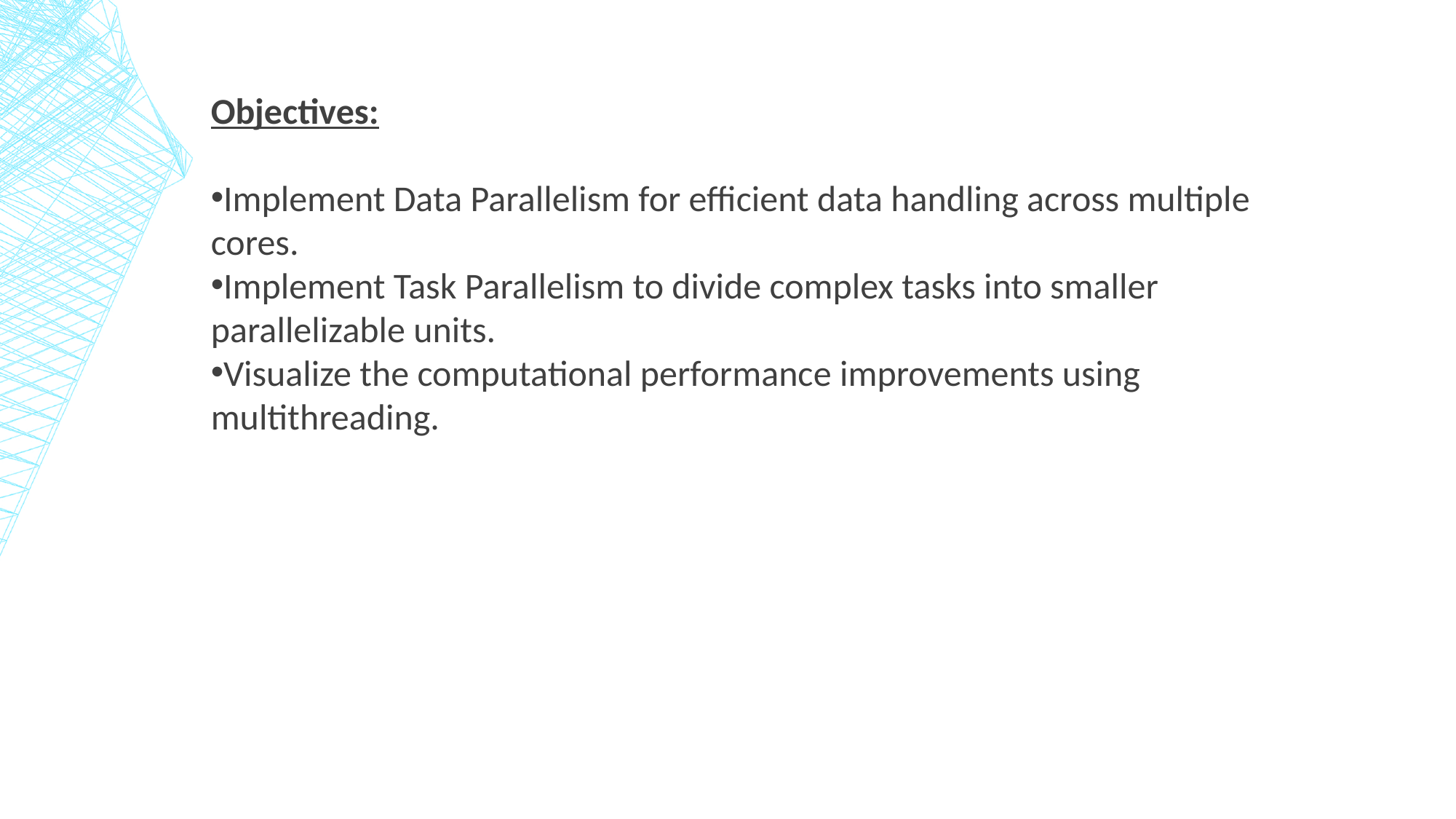

Objectives:

Implement Data Parallelism for efficient data handling across multiple cores.
Implement Task Parallelism to divide complex tasks into smaller parallelizable units.
Visualize the computational performance improvements using multithreading.